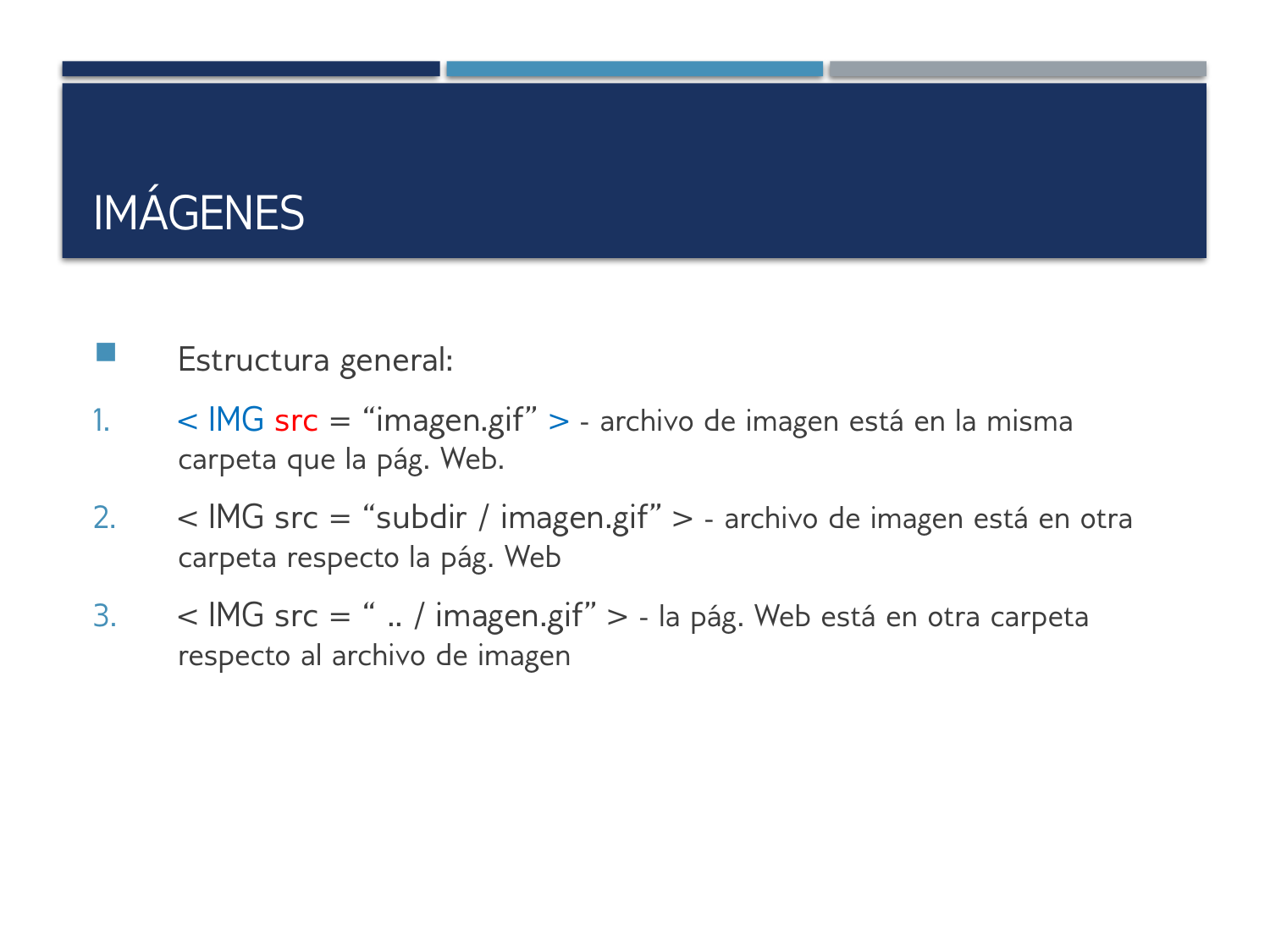

# Imágenes
Estructura general:
< IMG src = “imagen.gif” > - archivo de imagen está en la misma carpeta que la pág. Web.
< IMG src = “subdir / imagen.gif” > - archivo de imagen está en otra carpeta respecto la pág. Web
< IMG src = “ .. / imagen.gif” > - la pág. Web está en otra carpeta respecto al archivo de imagen